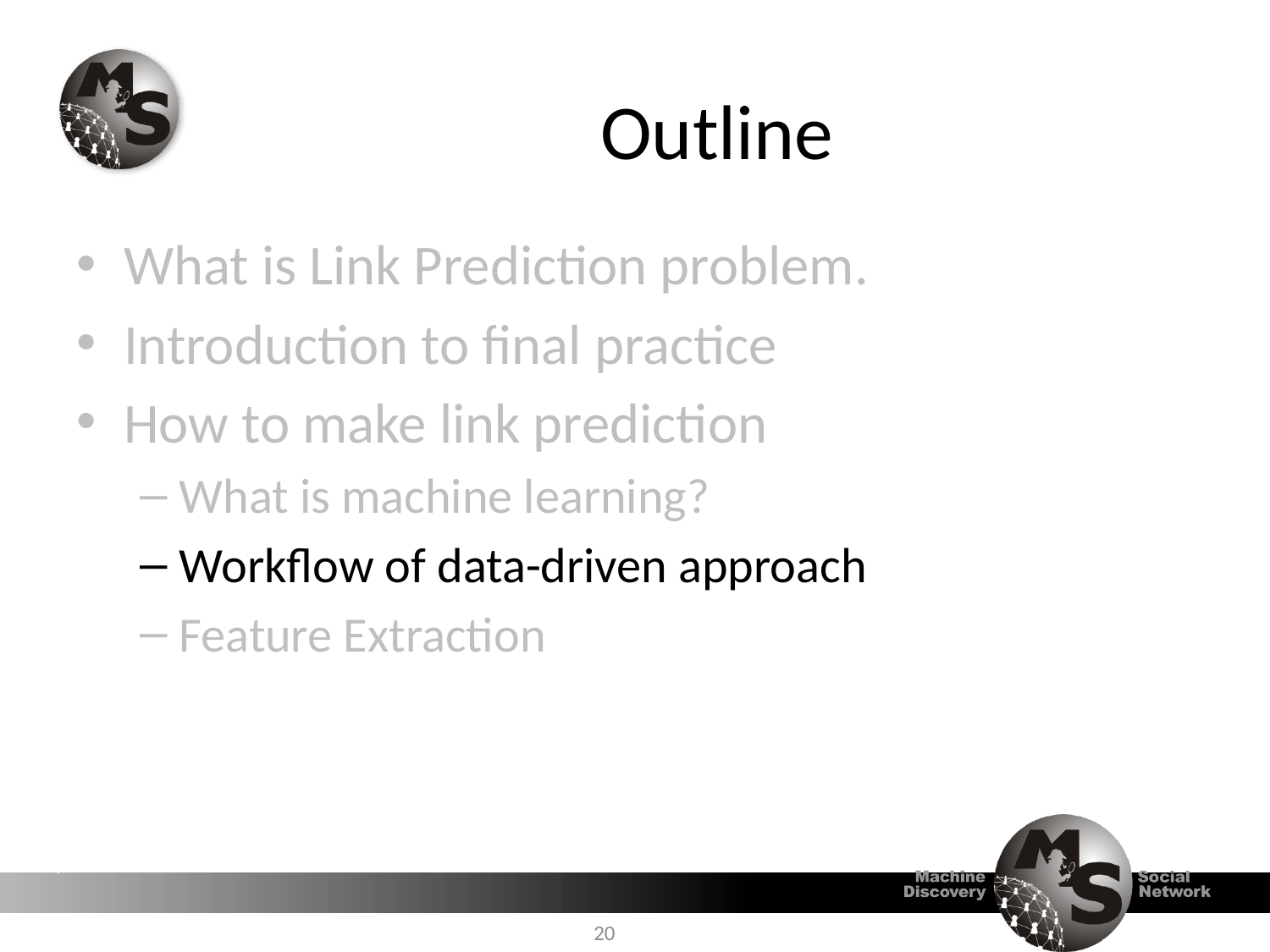

# Outline
What is Link Prediction problem.
Introduction to final practice
How to make link prediction
What is machine learning?
Workflow of data-driven approach
Feature Extraction

20